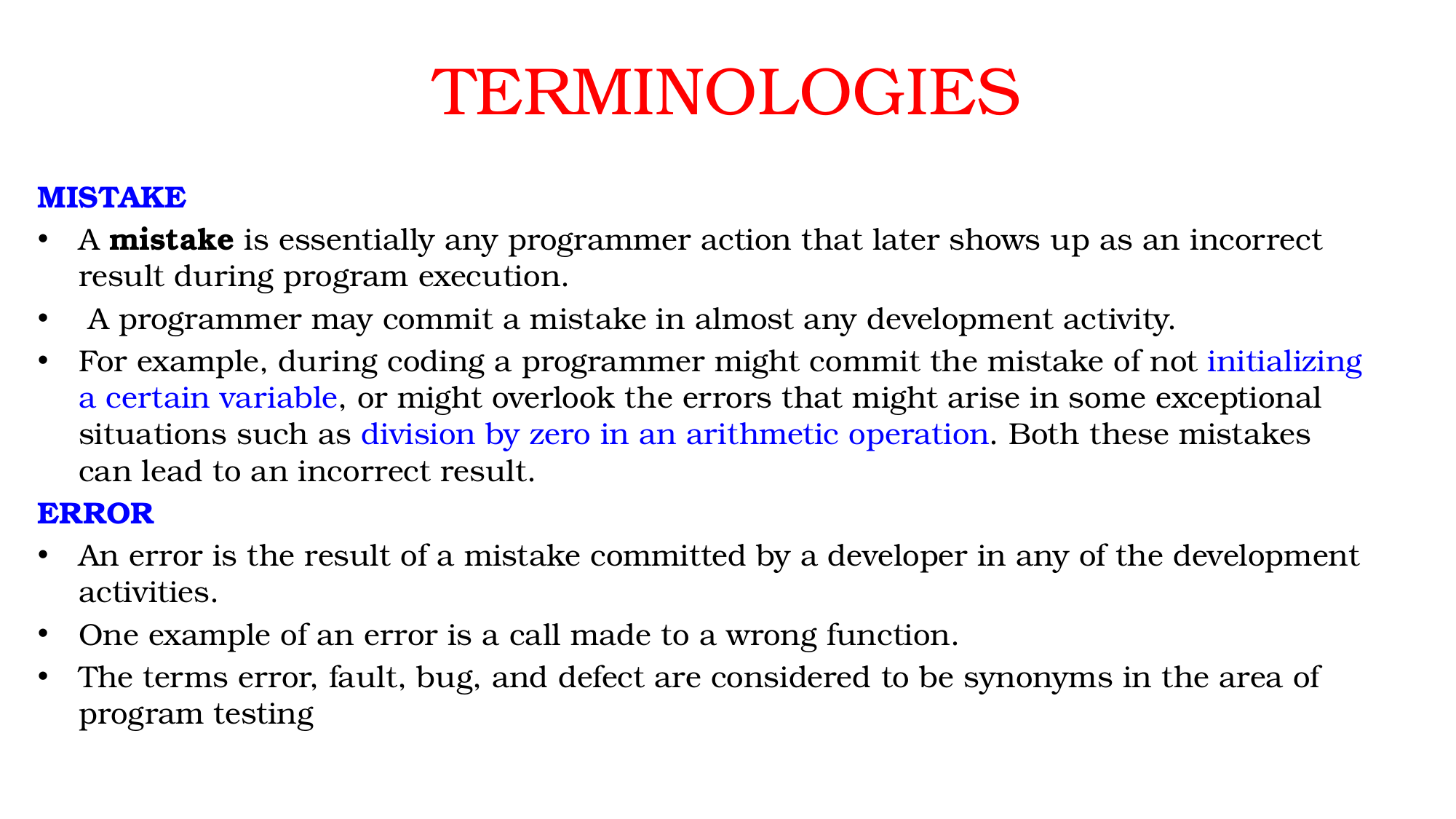

# TERMINOLOGIES
MISTAKE
A mistake is essentially any programmer action that later shows up as an incorrect result during program execution.
 A programmer may commit a mistake in almost any development activity.
For example, during coding a programmer might commit the mistake of not initializing a certain variable, or might overlook the errors that might arise in some exceptional situations such as division by zero in an arithmetic operation. Both these mistakes can lead to an incorrect result.
ERROR
An error is the result of a mistake committed by a developer in any of the development activities.
One example of an error is a call made to a wrong function.
The terms error, fault, bug, and defect are considered to be synonyms in the area of program testing